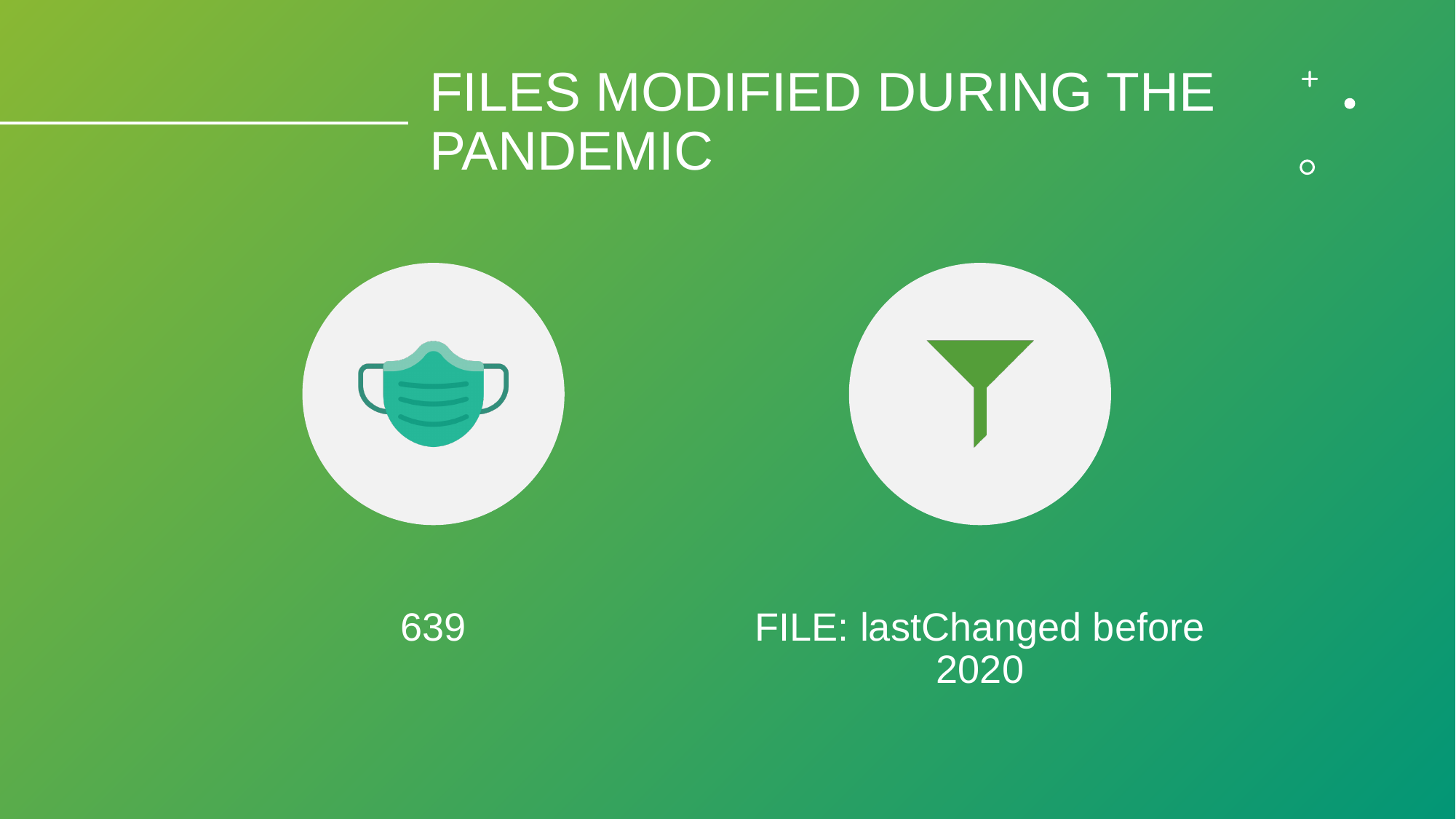

# FILES MODIFIED DURING THE PANDEMIC

639
file: lastChanged before 2020